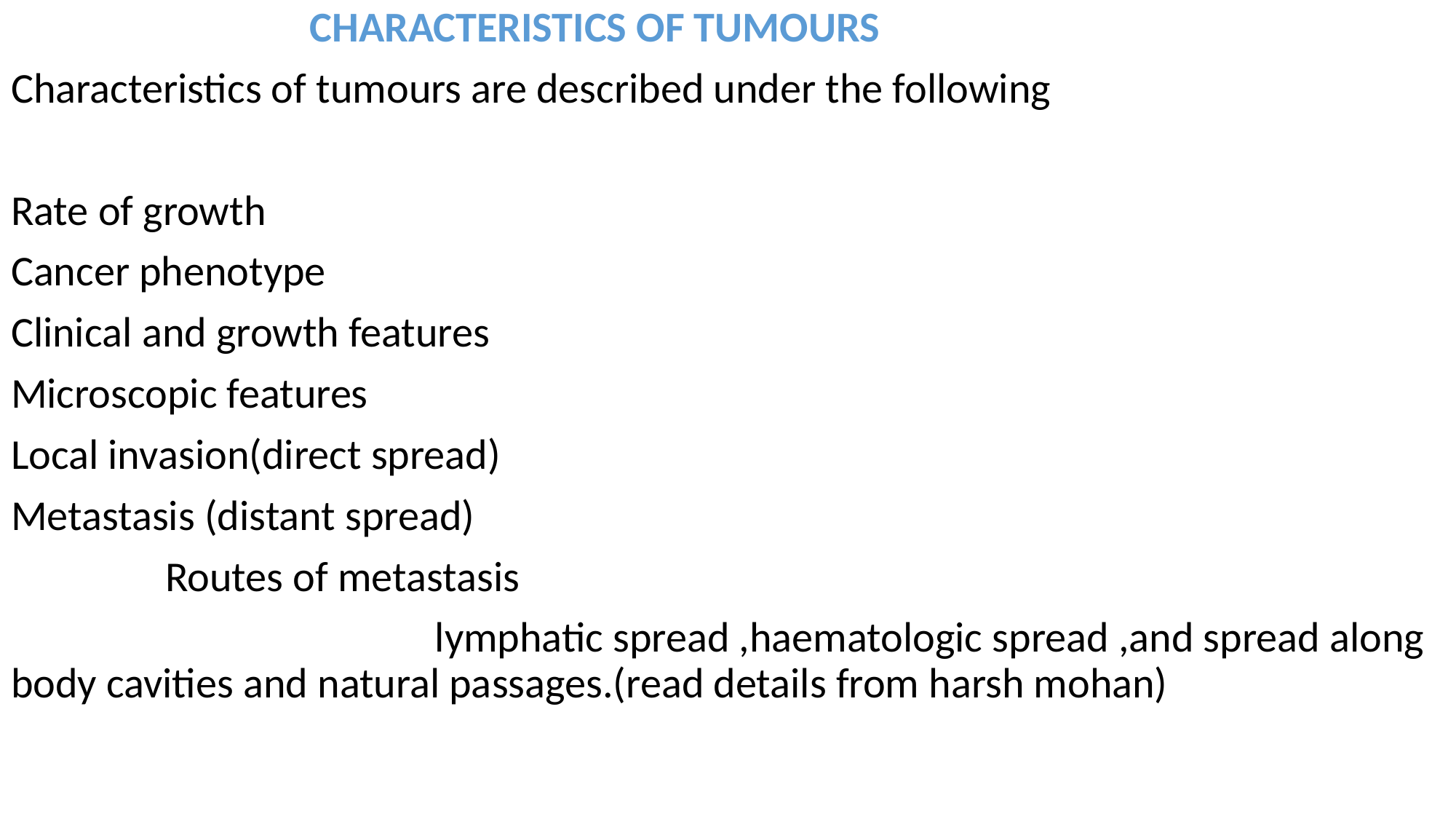

CHARACTERISTICS OF TUMOURS
Characteristics of tumours are described under the following

Rate of growth
Cancer phenotype
Clinical and growth features
Microscopic features
Local invasion(direct spread)
Metastasis (distant spread)
                Routes of metastasis
                                            lymphatic spread ,haematologic spread ,and spread along body cavities and natural passages.(read details from harsh mohan)